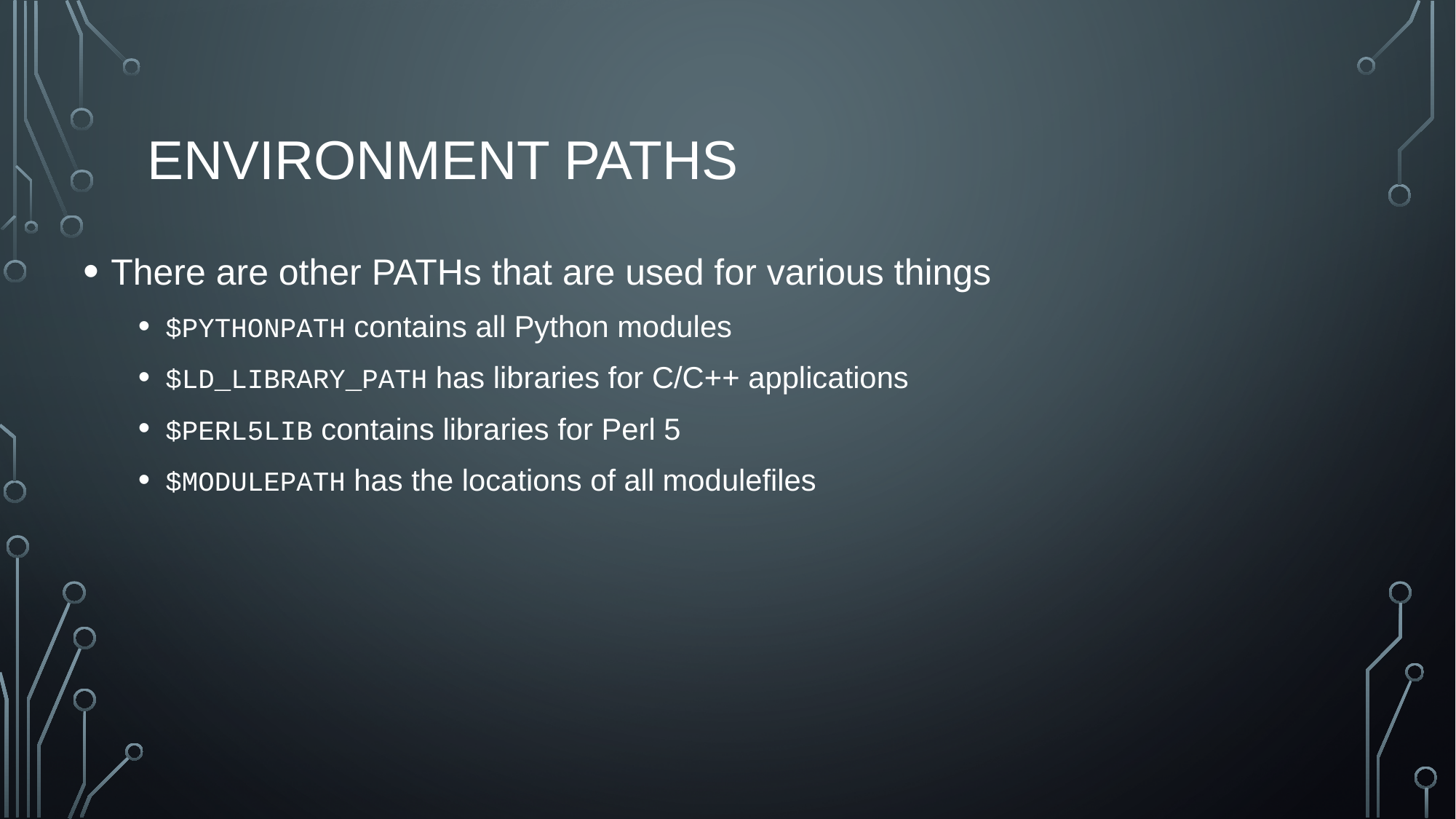

# Environment PATHs
There are other PATHs that are used for various things
$PYTHONPATH contains all Python modules
$LD_LIBRARY_PATH has libraries for C/C++ applications
$PERL5LIB contains libraries for Perl 5
$MODULEPATH has the locations of all modulefiles